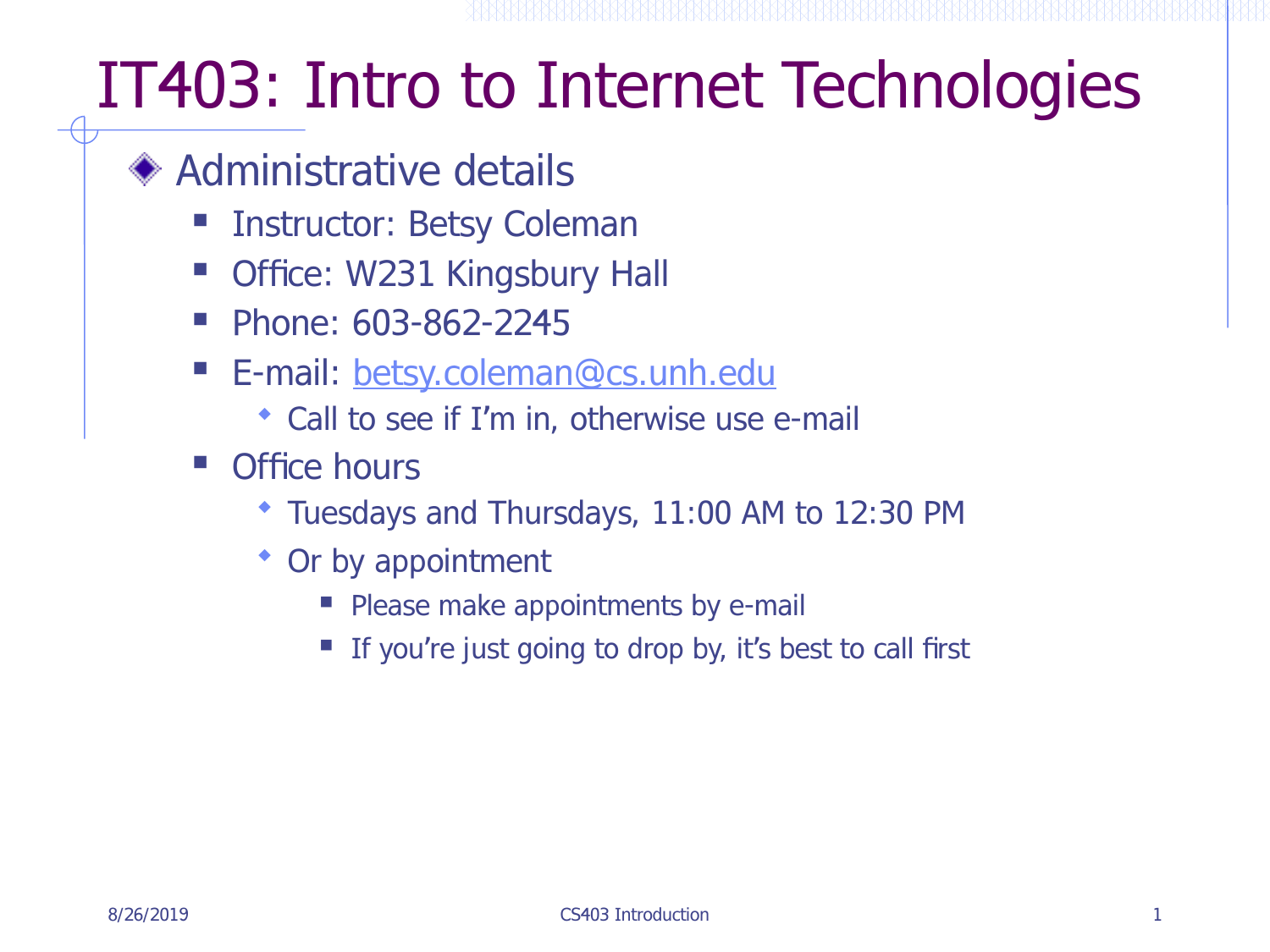

# IT403: Intro to Internet Technologies
Administrative details
Instructor: Betsy Coleman
Office: W231 Kingsbury Hall
Phone: 603-862-2245
E-mail: betsy.coleman@cs.unh.edu
Call to see if I’m in, otherwise use e-mail
Office hours
Tuesdays and Thursdays, 11:00 AM to 12:30 PM
Or by appointment
Please make appointments by e-mail
If you’re just going to drop by, it’s best to call first
8/26/2019
CS403 Introduction
1